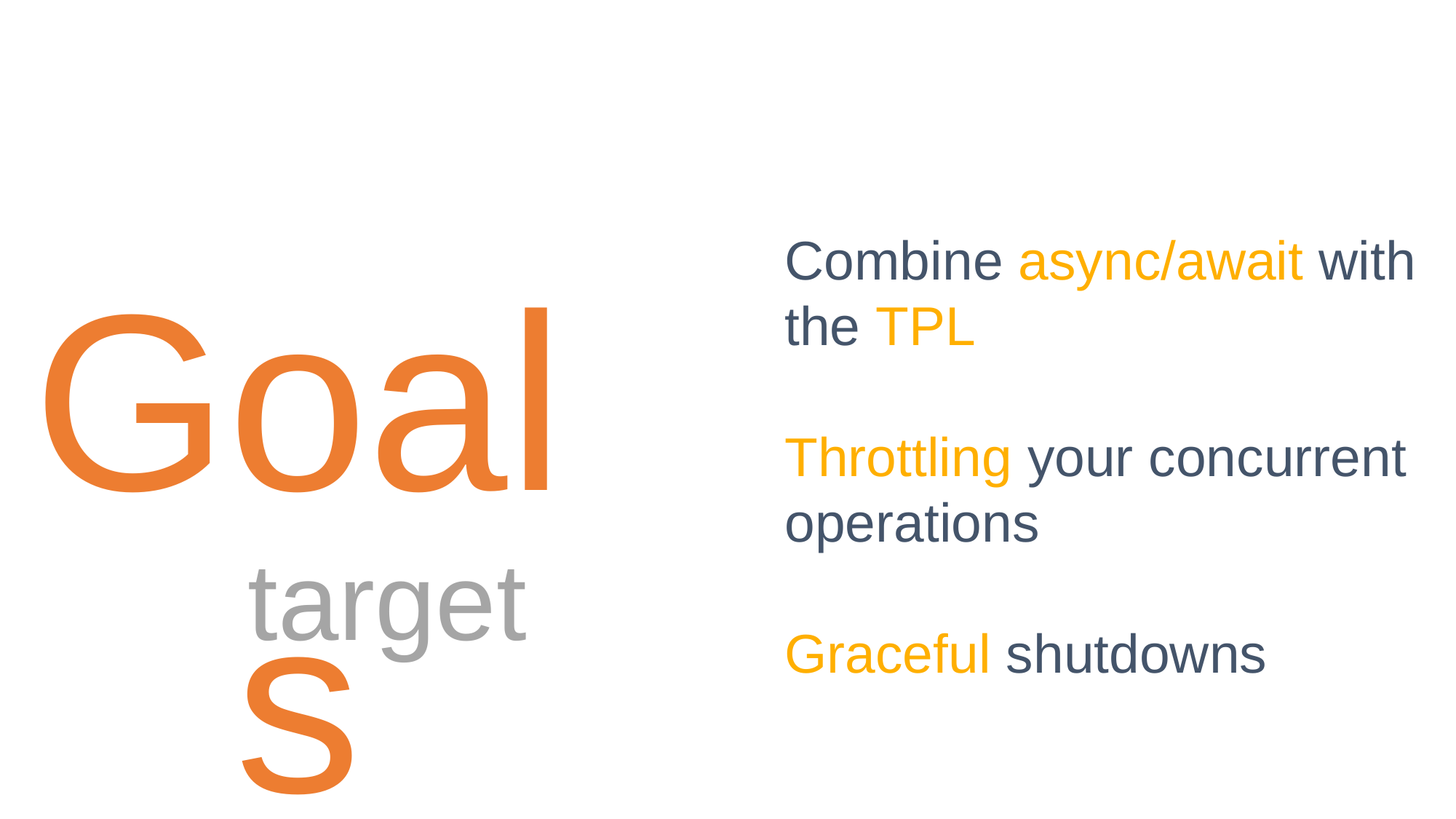

Combine async/await with the TPL

Throttling your concurrent operations

Graceful shutdowns
Goals
target